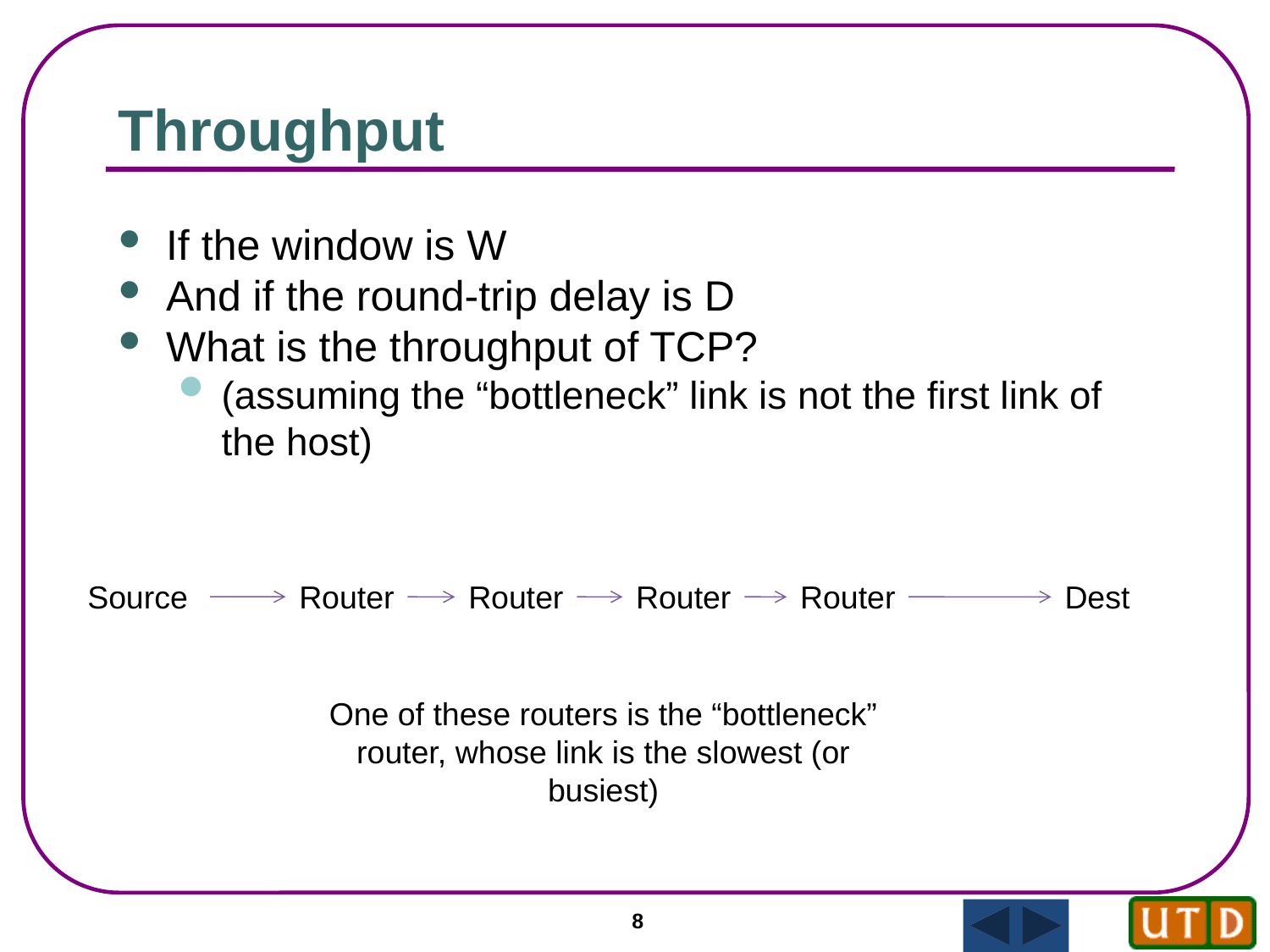

Throughput
If the window is W
And if the round-trip delay is D
What is the throughput of TCP?
(assuming the “bottleneck” link is not the first link of the host)
Source
Router
Router
Router
Router
Dest

One of these routers is the “bottleneck” router, whose link is the slowest (or busiest)
8